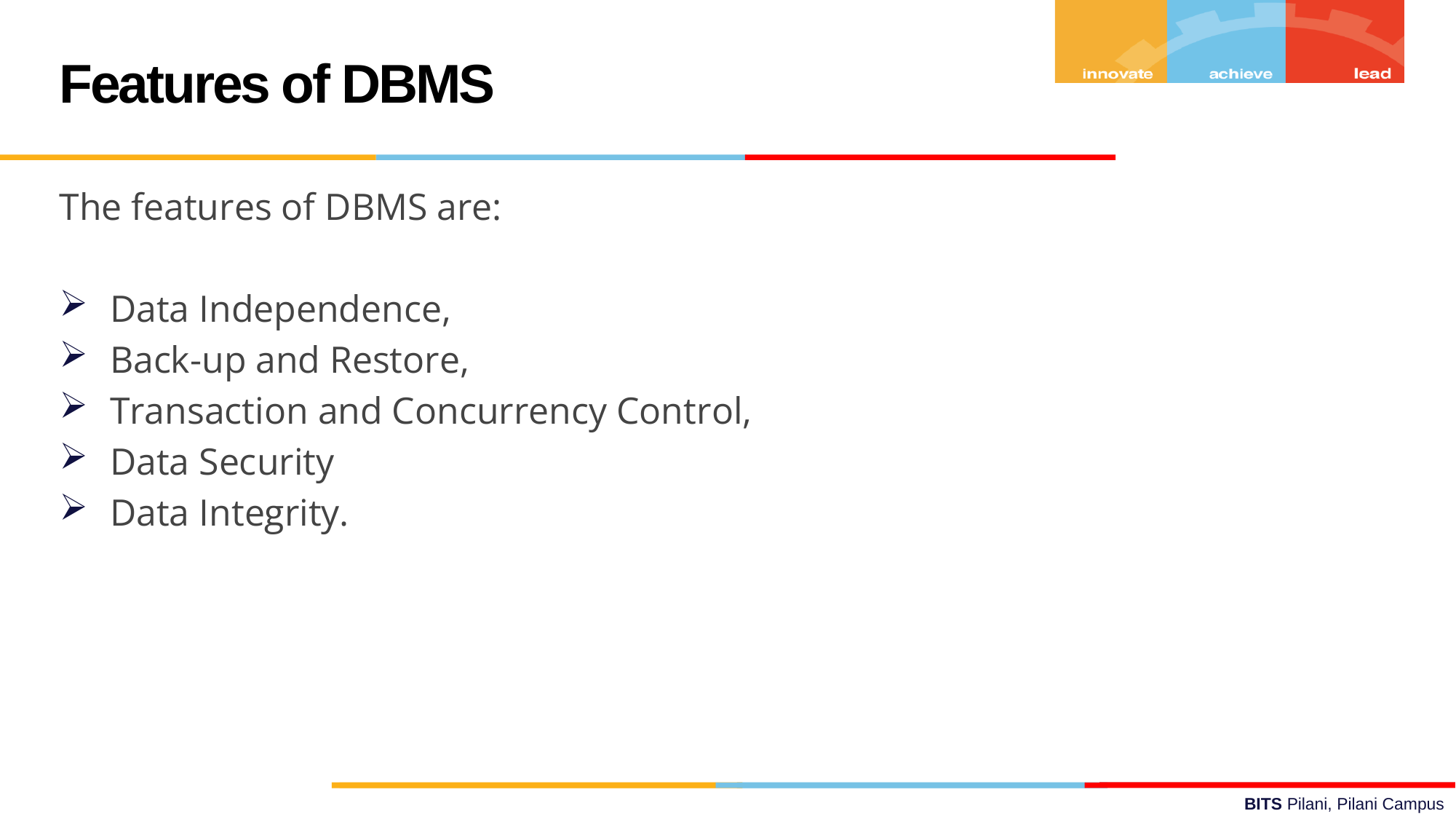

Features of DBMS
The features of DBMS are:

 Data Independence,
 Back-up and Restore,
 Transaction and Concurrency Control,
 Data Security
 Data Integrity.